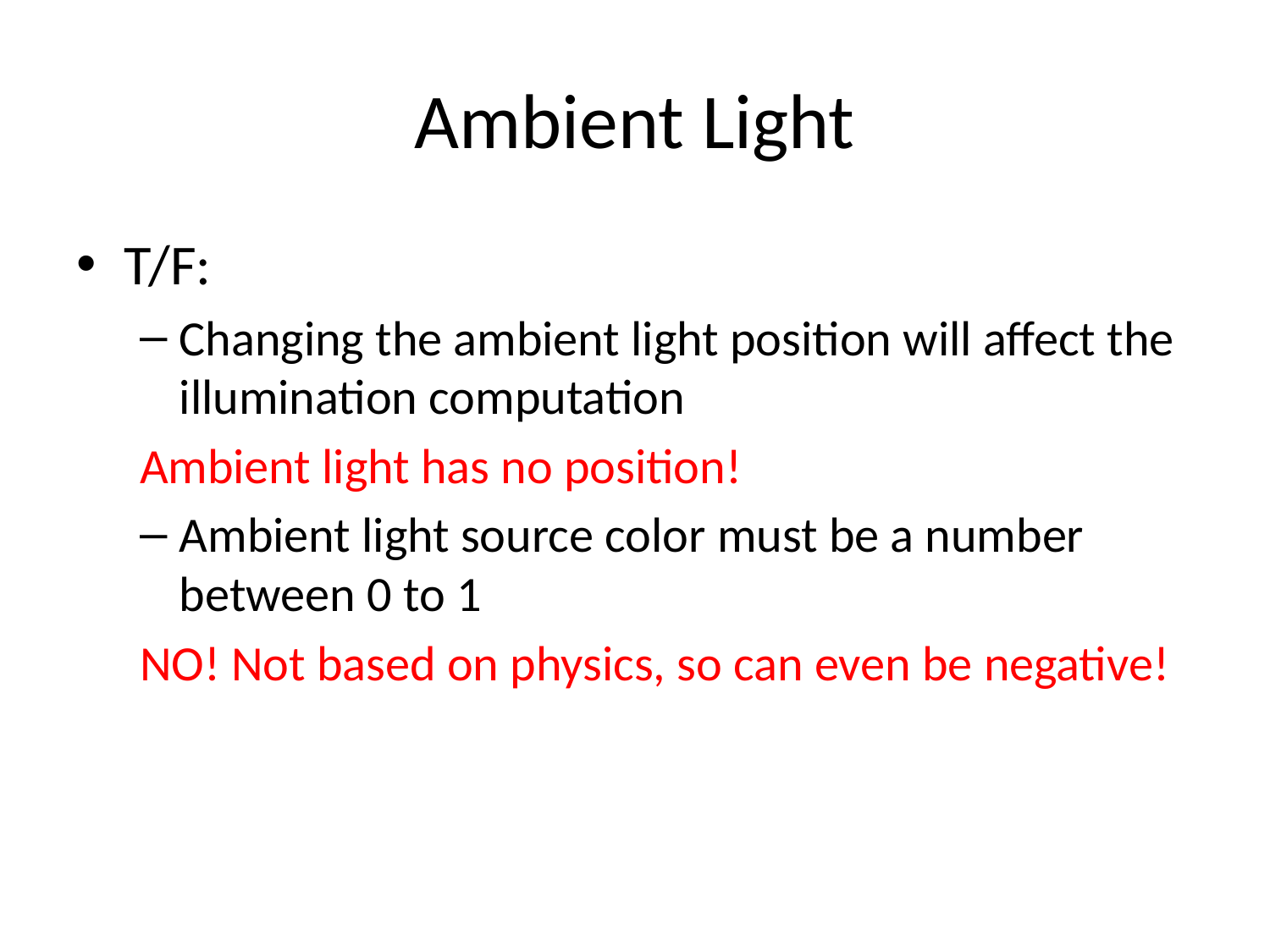

# Ambient Light
T/F:
Changing the ambient light position will affect the illumination computation
Ambient light has no position!
Ambient light source color must be a number between 0 to 1
NO! Not based on physics, so can even be negative!